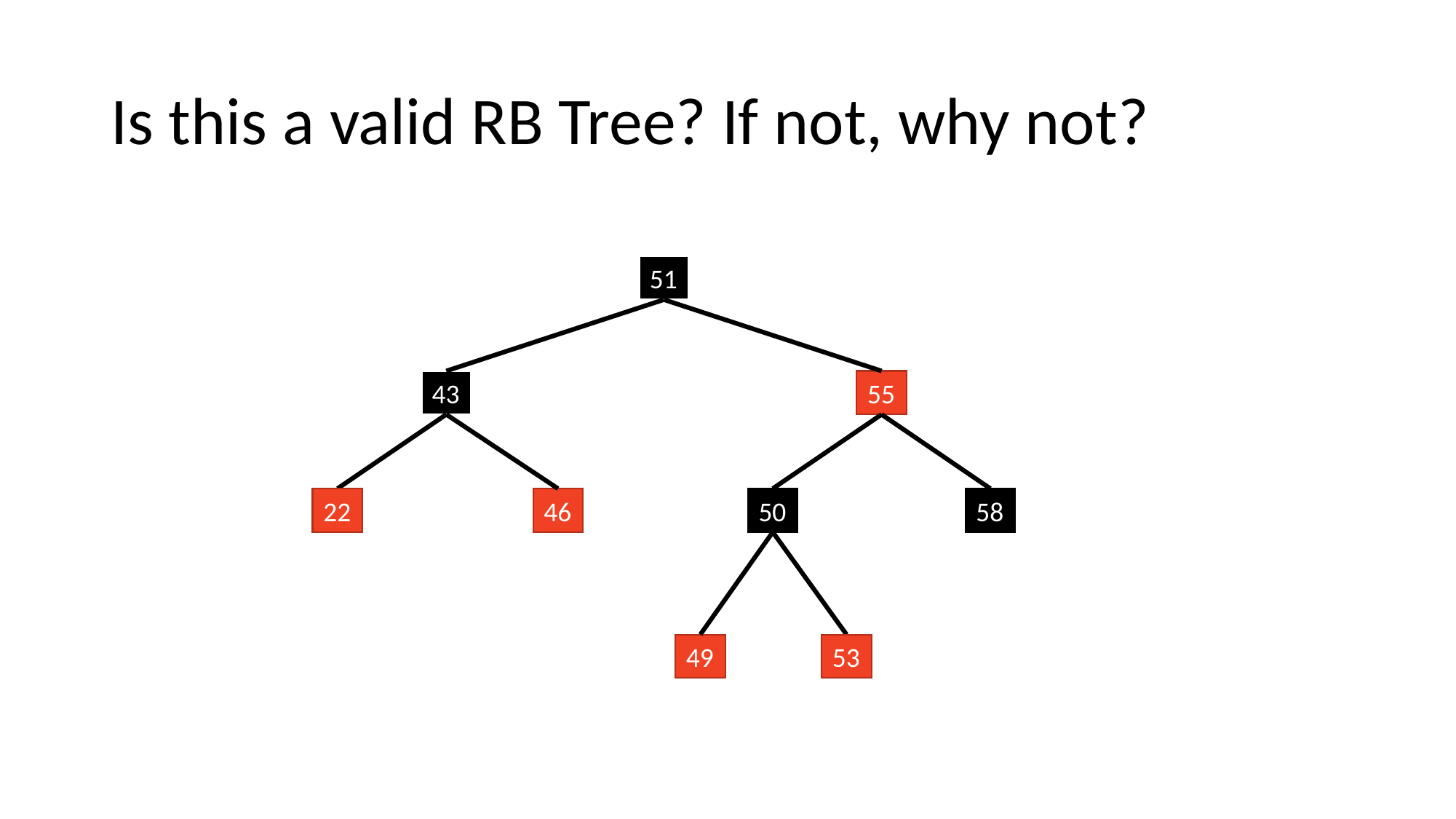

# Is this a valid RB Tree? If not, why not?
51
43
55
22
46
50
58
49
53